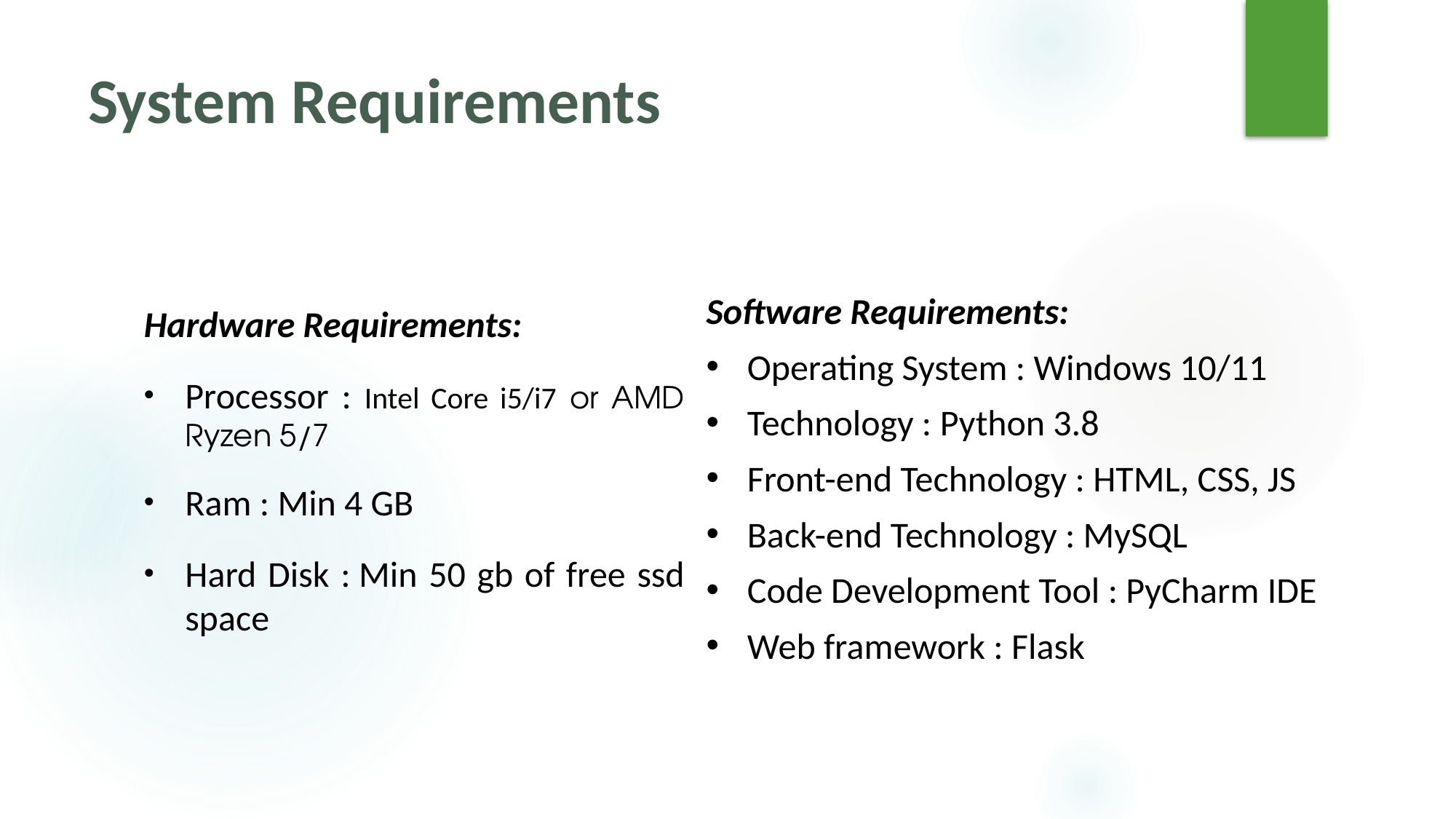

# System Requirements
Software Requirements:
Operating System : Windows 10/11
Technology : Python 3.8
Front-end Technology : HTML, CSS, JS
Back-end Technology : MySQL
Code Development Tool : PyCharm IDE
Web framework : Flask
Hardware Requirements:
Processor : Intel Core i5/i7 or AMD Ryzen 5/7
Ram : Min 4 GB
Hard Disk : Min 50 gb of free ssd space